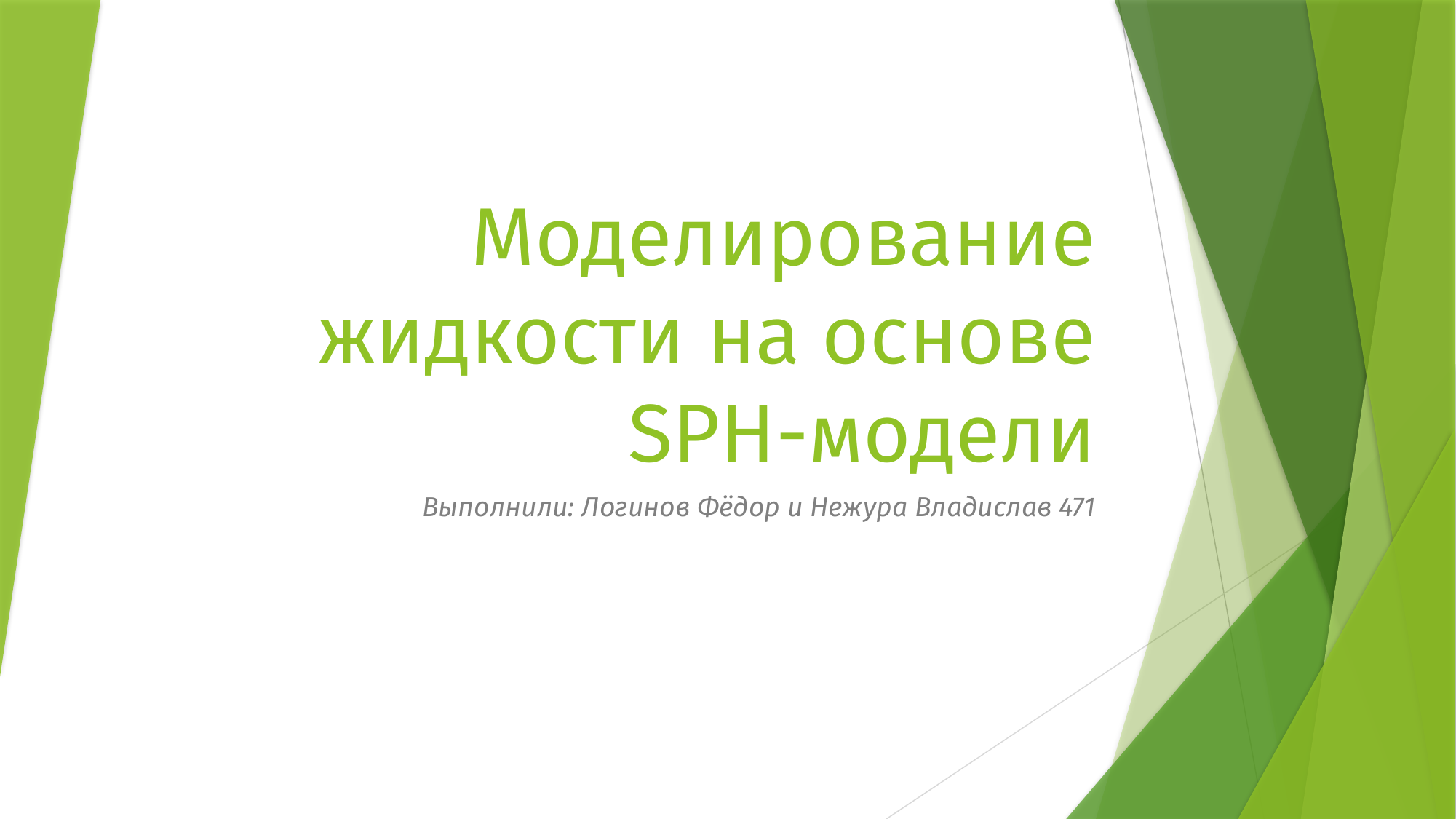

# Моделирование жидкости на основе SPH-модели
Выполнили: Логинов Фёдор и Нежура Владислав 471